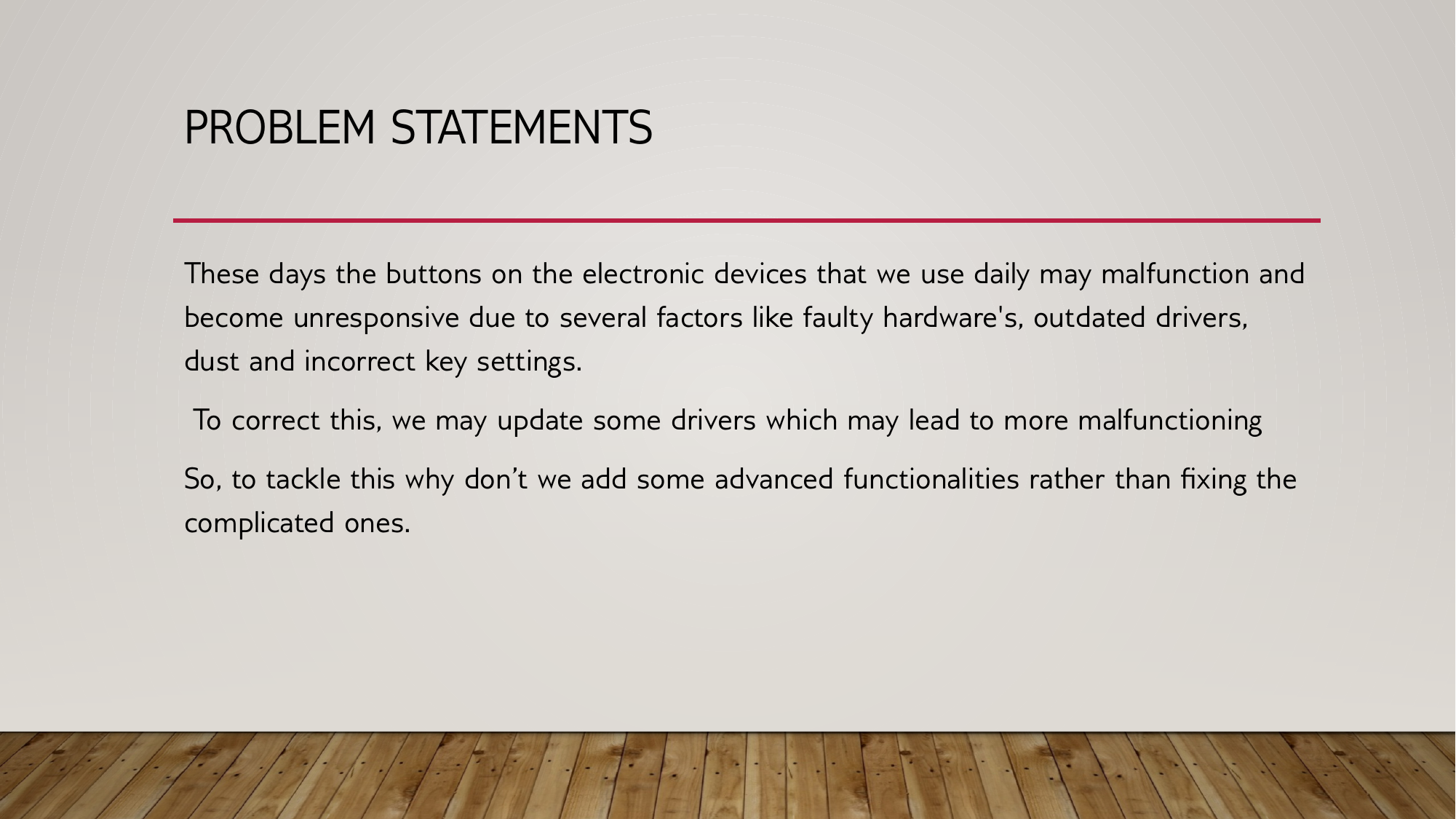

# Problem Statements
These days the buttons on the electronic devices that we use daily may malfunction and become unresponsive due to several factors like faulty hardware's, outdated drivers, dust and incorrect key settings.
 To correct this, we may update some drivers which may lead to more malfunctioning
So, to tackle this why don’t we add some advanced functionalities rather than fixing the complicated ones.